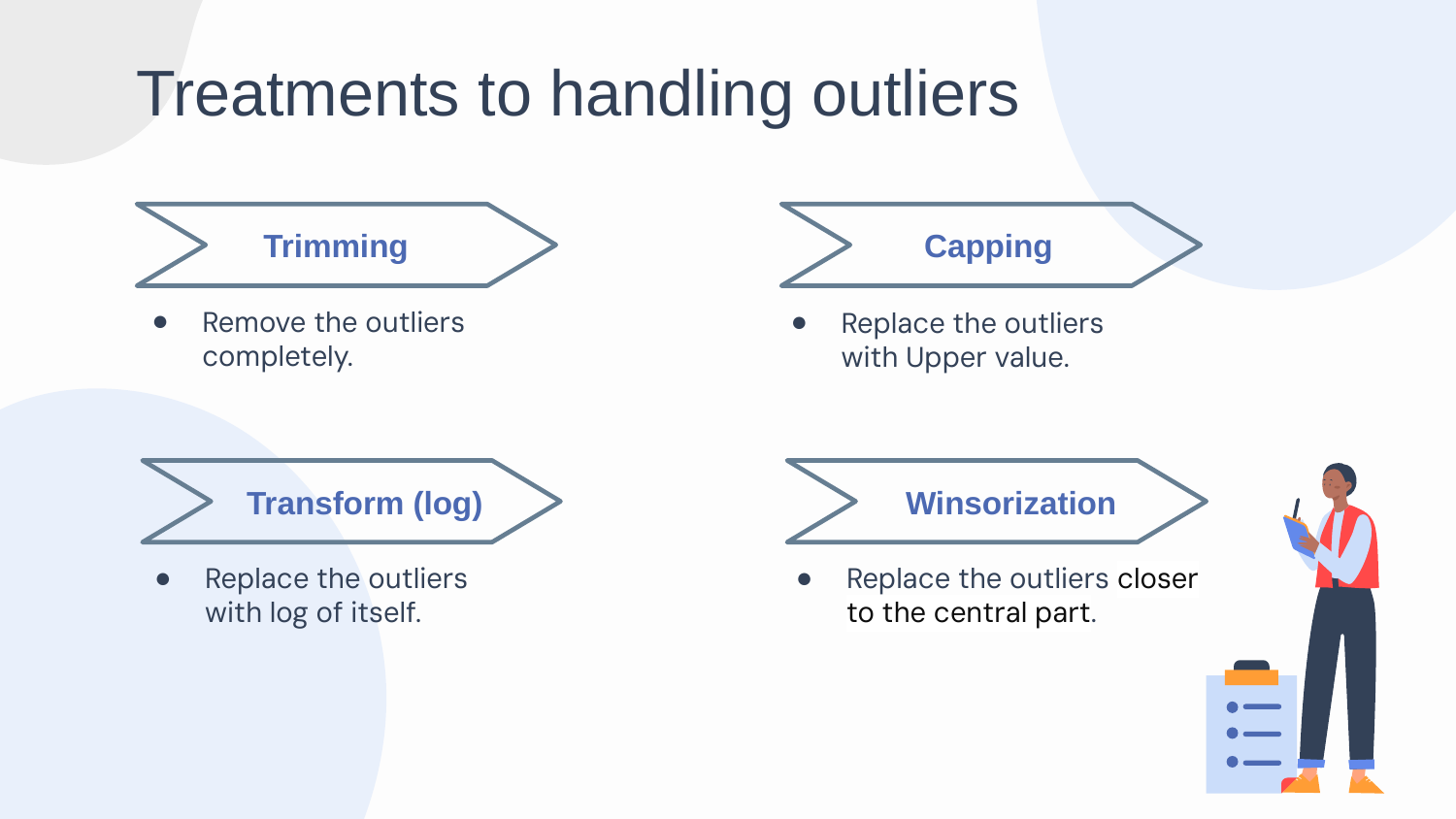

Treatments to handling outliers
              Trimming
                Capping
          Transform (log)
             Winsorization
Remove the outliers completely.
Replace the outliers with Upper value.

Replace the outliers with log of itself.
Replace the outliers closer to the central part.